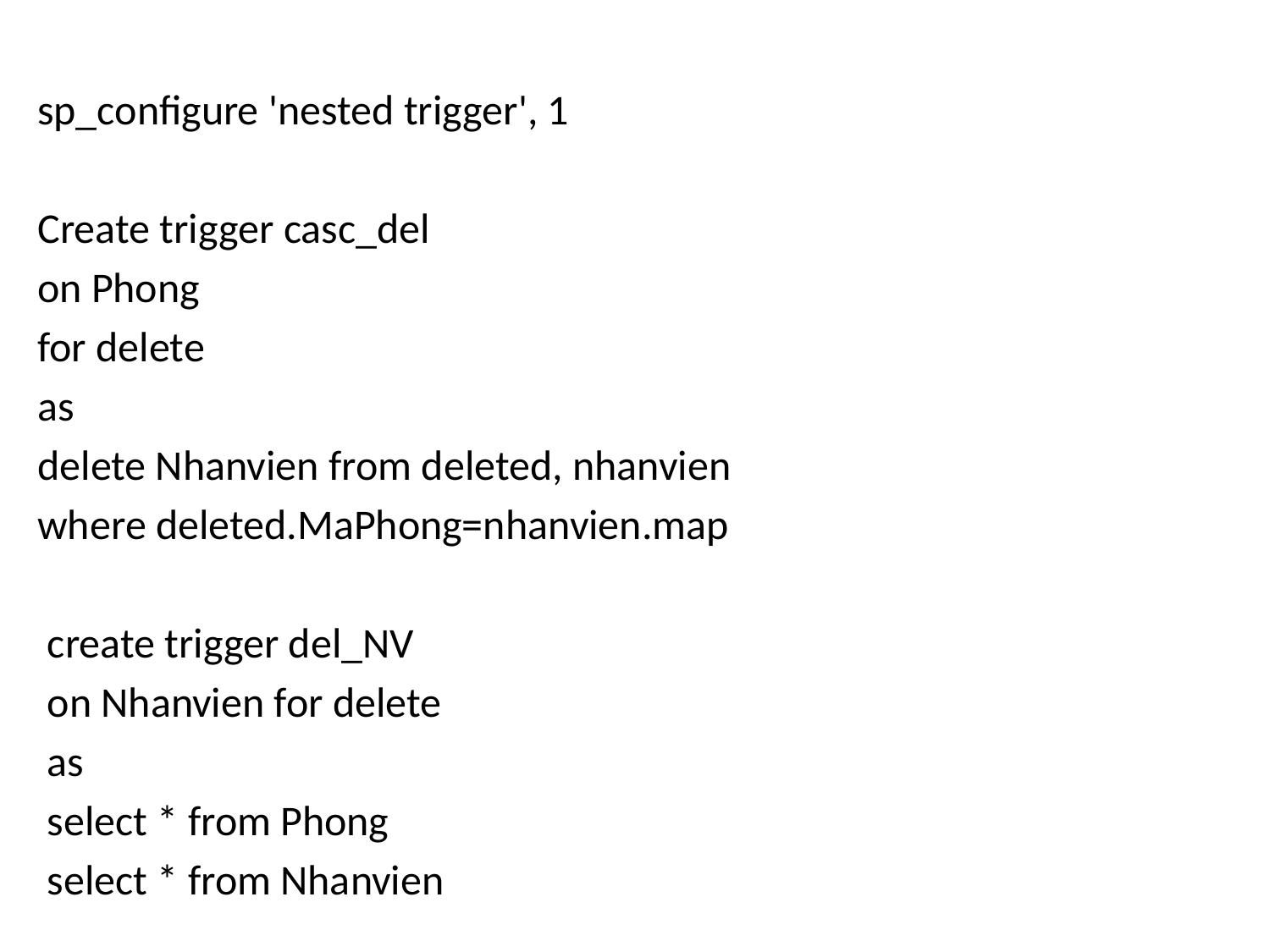

sp_configure 'nested trigger', 1

Create trigger casc_del
on Phong
for delete
as
delete Nhanvien from deleted, nhanvien
where deleted.MaPhong=nhanvien.map

 create trigger del_NV
 on Nhanvien for delete
 as
 select * from Phong
 select * from Nhanvien